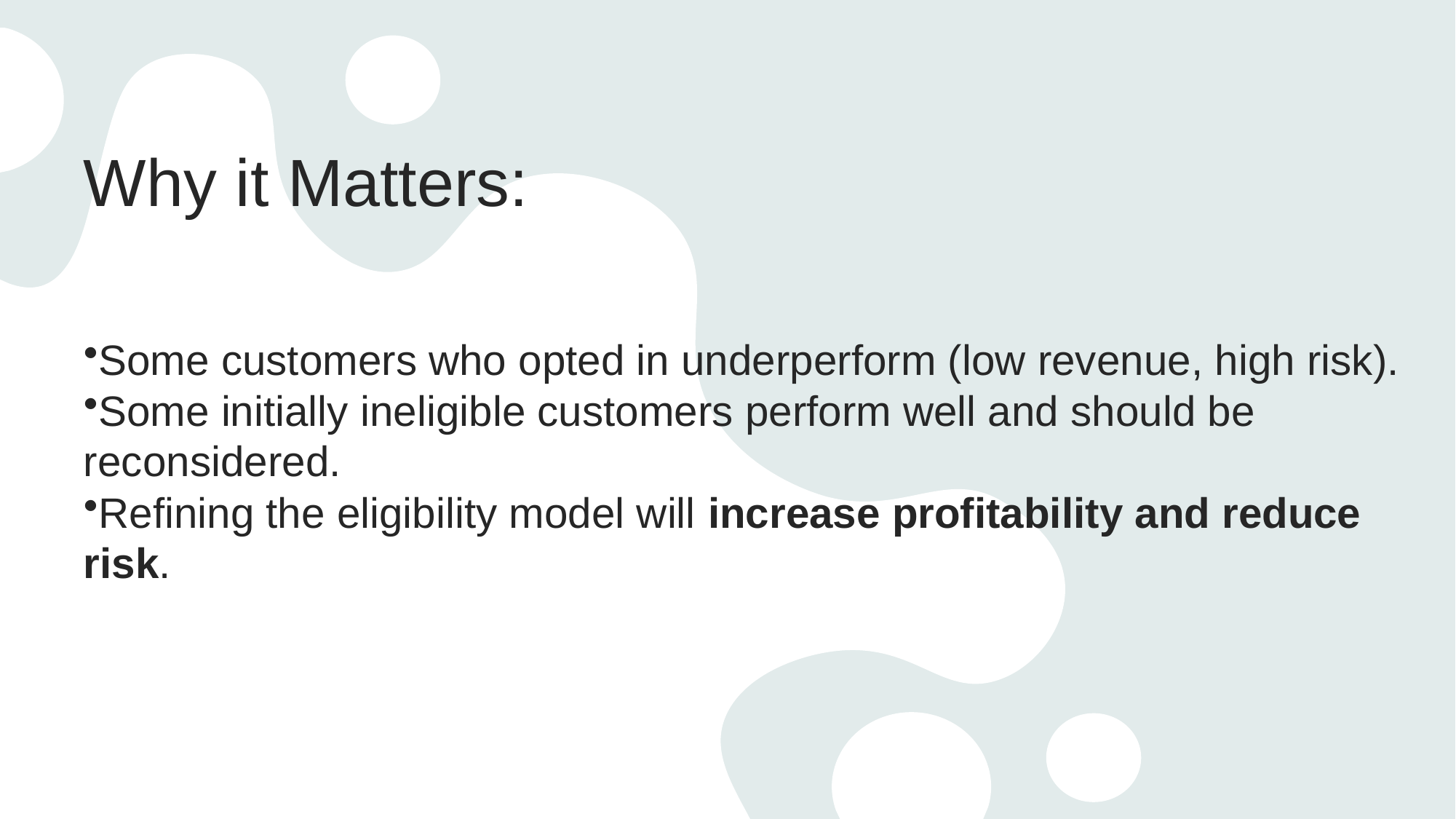

# Why it Matters:

Some customers who opted in underperform (low revenue, high risk).
Some initially ineligible customers perform well and should be reconsidered.
Refining the eligibility model will increase profitability and reduce risk.